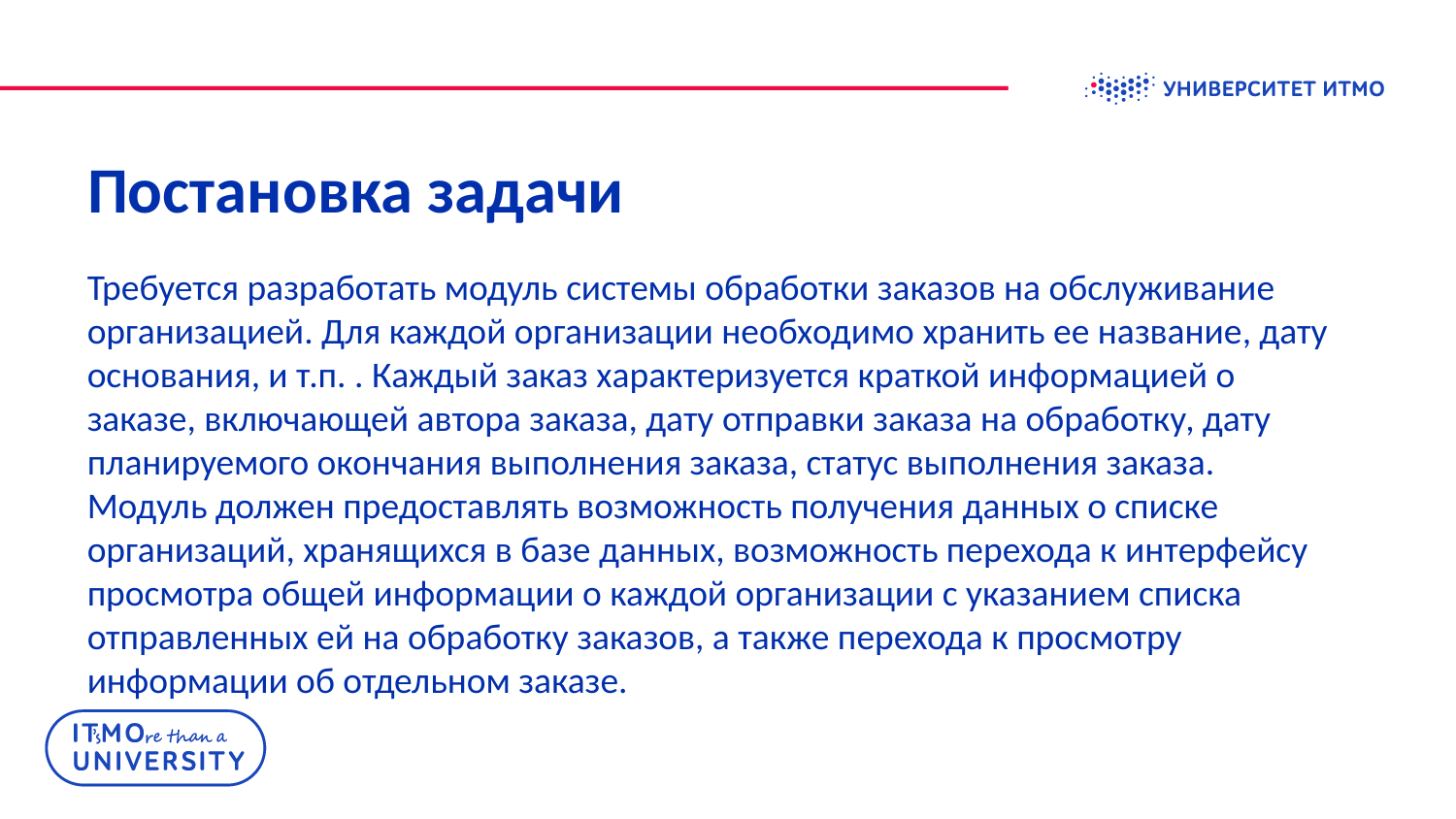

# Постановка задачи
Требуется разработать модуль системы обработки заказов на обслуживание организацией. Для каждой организации необходимо хранить ее название, дату основания, и т.п. . Каждый заказ характеризуется краткой информацией о заказе, включающей автора заказа, дату отправки заказа на обработку, дату планируемого окончания выполнения заказа, статус выполнения заказа. Модуль должен предоставлять возможность получения данных о списке организаций, хранящихся в базе данных, возможность перехода к интерфейсу просмотра общей информации о каждой организации с указанием списка отправленных ей на обработку заказов, а также перехода к просмотру информации об отдельном заказе.